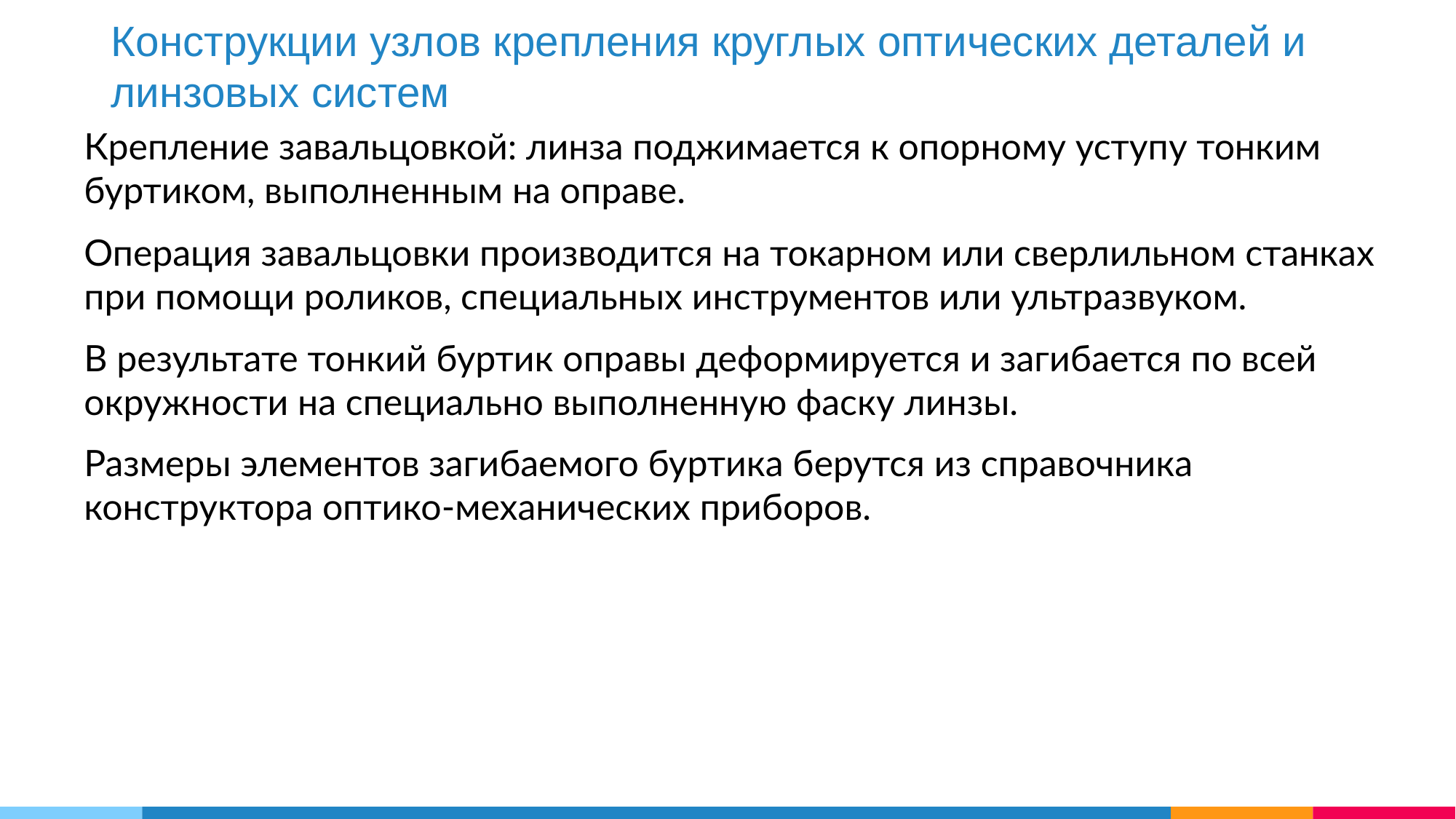

Конструкции узлов крепления круглых оптических деталей и линзовых систем

Крепление завальцовкой: линза поджимается к опорному уступу тонким буртиком, выполненным на оправе.
Операция завальцовки производится на токарном или сверлильном станках при помощи роликов, специальных инструментов или ультразвуком.
В результате тонкий буртик оправы деформируется и загибается по всей окружности на специально выполненную фаску линзы.
Размеры элементов загибаемого буртика берутся из справочника конструктора оптико-механических приборов.